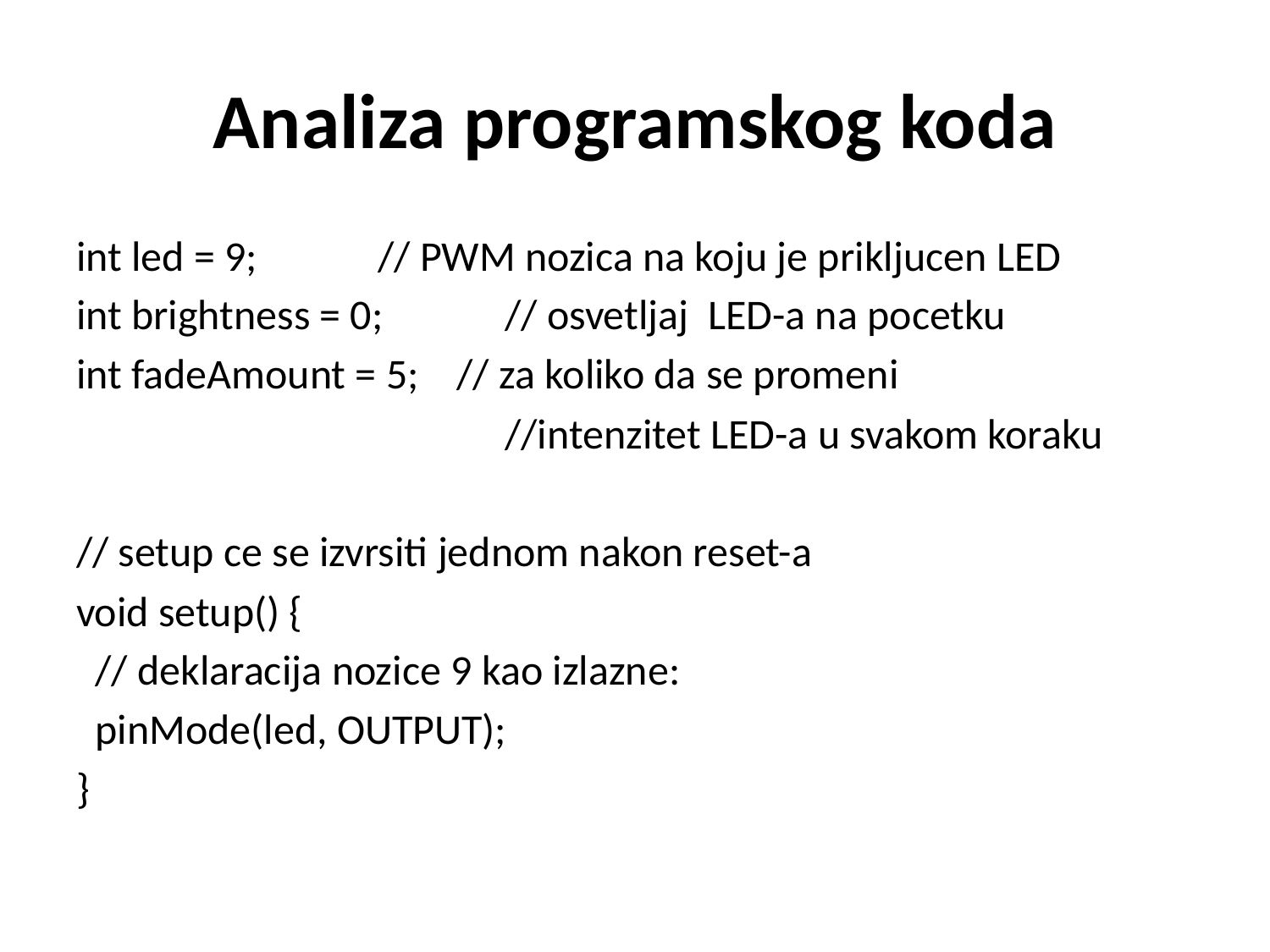

# Analiza programskog koda
int led = 9;           	// PWM nozica na koju je prikljucen LED
int brightness = 0;    	// osvetljaj  LED-a na pocetku
int fadeAmount = 5;    // za koliko da se promeni
				//intenzitet LED-a u svakom koraku

// setup ce se izvrsiti jednom nakon reset-a
void setup() {
  // deklaracija nozice 9 kao izlazne:
  pinMode(led, OUTPUT);
}